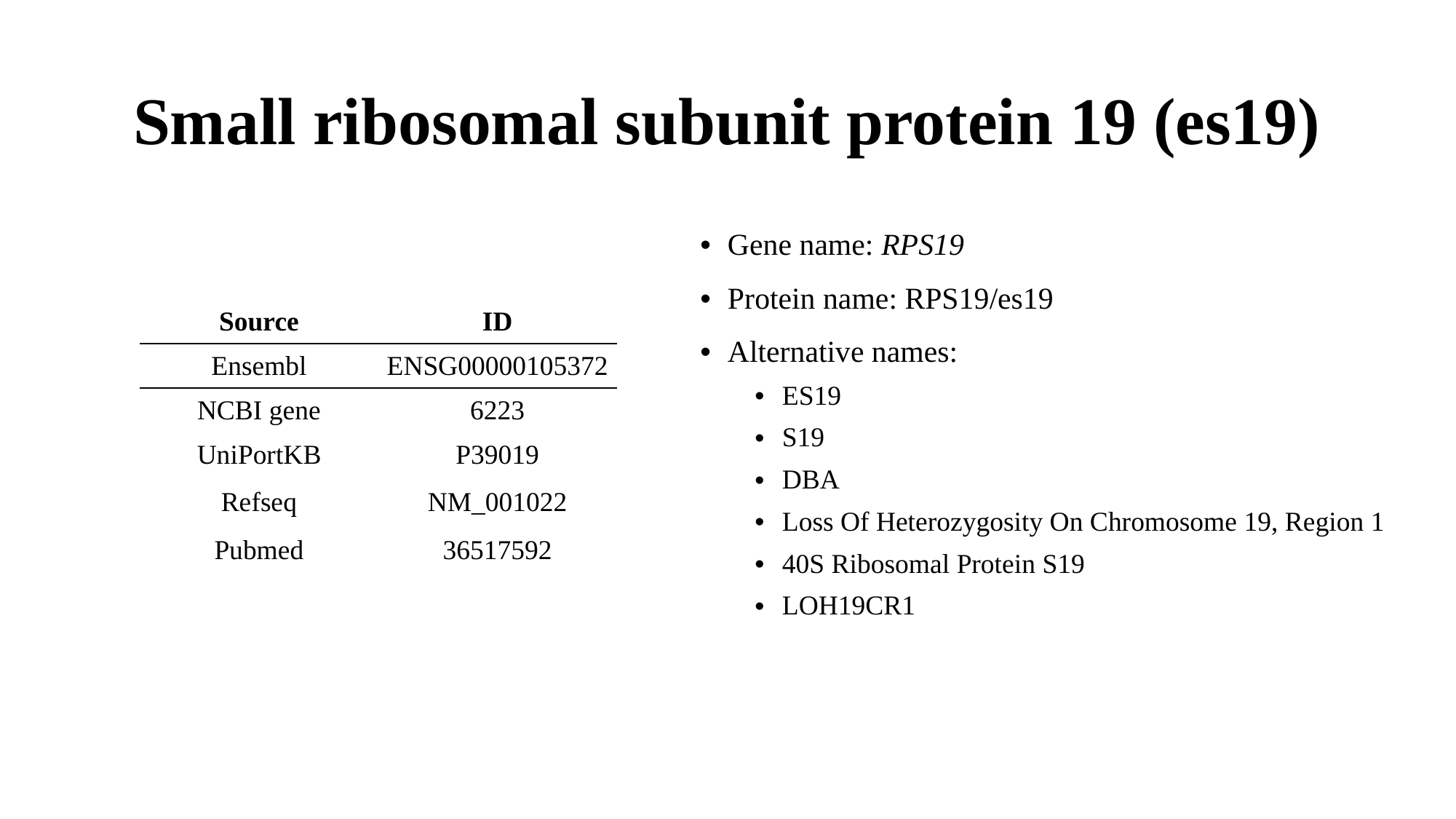

# Small ribosomal subunit protein 19 (es19)
Gene name: RPS19
Protein name: RPS19/es19
Alternative names:
ES19
S19
DBA
Loss Of Heterozygosity On Chromosome 19, Region 1
40S Ribosomal Protein S19
LOH19CR1
| Source | ID |
| --- | --- |
| Ensembl | ENSG00000105372 |
| NCBI gene | 6223 |
| UniPortKB | P39019 |
| Refseq | NM\_001022 |
| Pubmed | 36517592 |